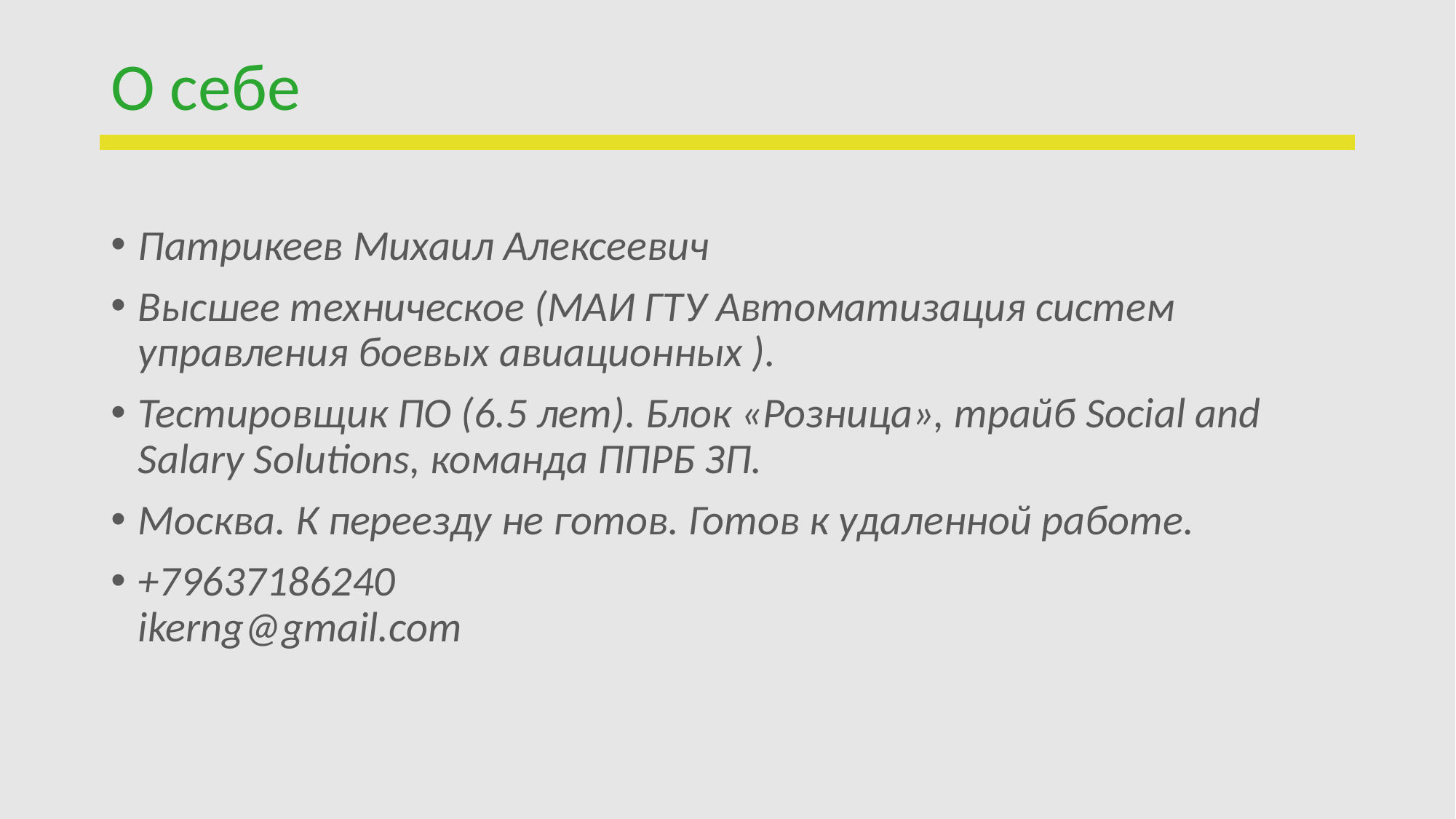

# О себе
Патрикеев Михаил Алексеевич
Высшее техническое (МАИ ГТУ Автоматизация систем управления боевых авиационных ).
Тестировщик ПО (6.5 лет). Блок «Розница», трайб Social and Salary Solutions, команда ППРБ ЗП.
Москва. К переезду не готов. Готов к удаленной работе.
+79637186240
ikerng@gmail.com